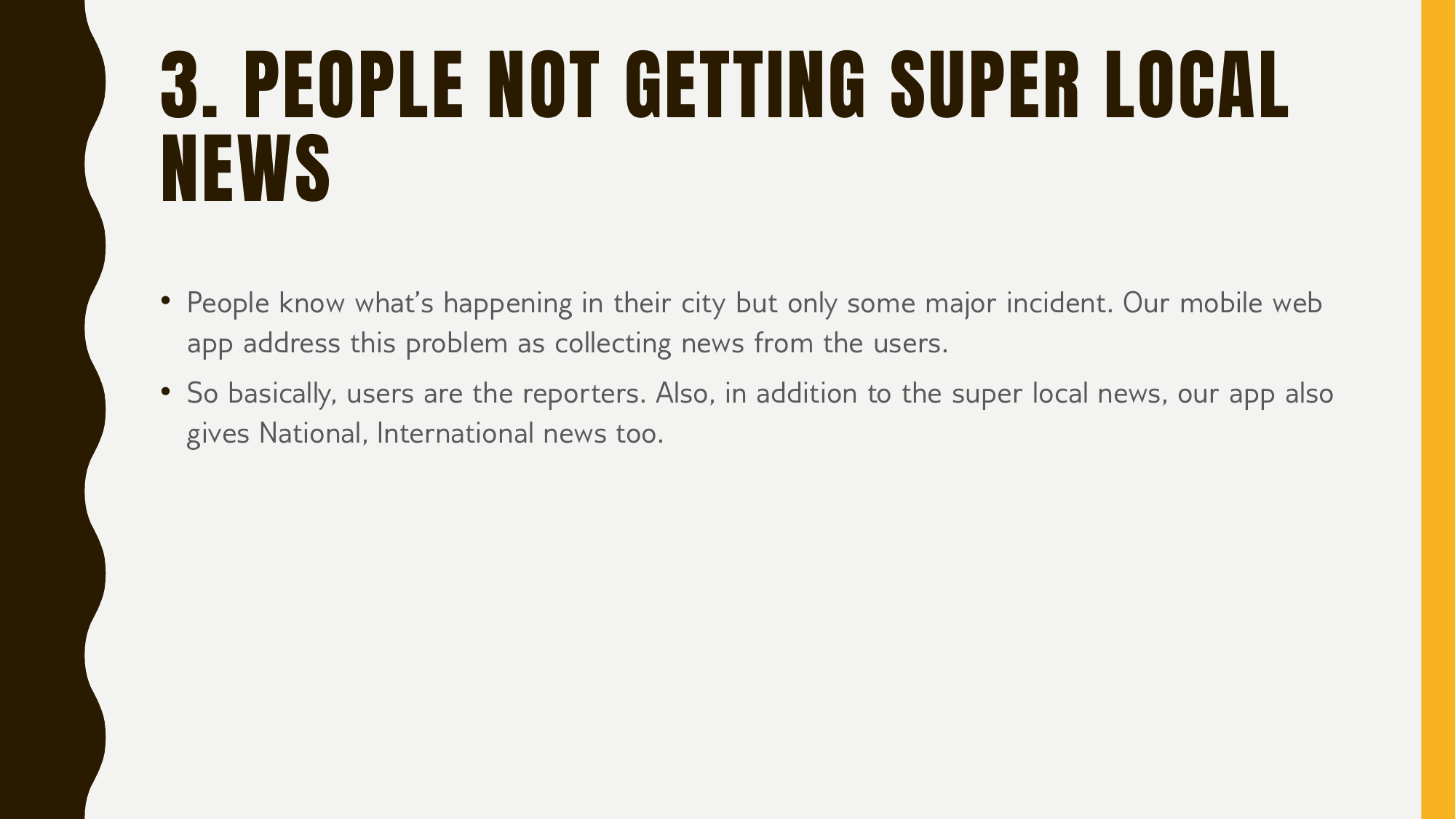

# 3. People not getting super local news
People know what’s happening in their city but only some major incident. Our mobile web app address this problem as collecting news from the users.
So basically, users are the reporters. Also, in addition to the super local news, our app also gives National, International news too.